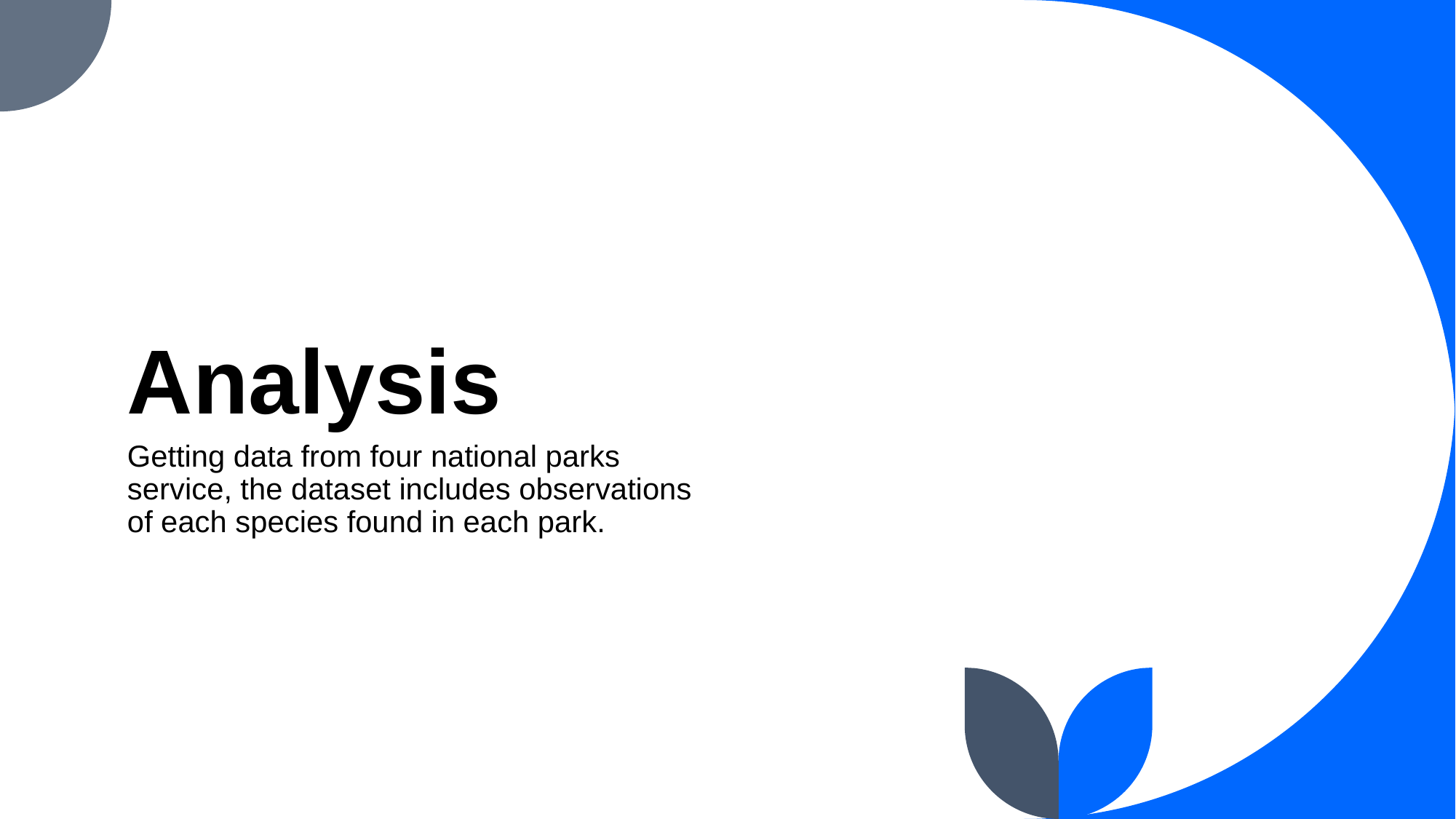

# Analysis
Getting data from four national parks service, the dataset includes observations of each species found in each park.